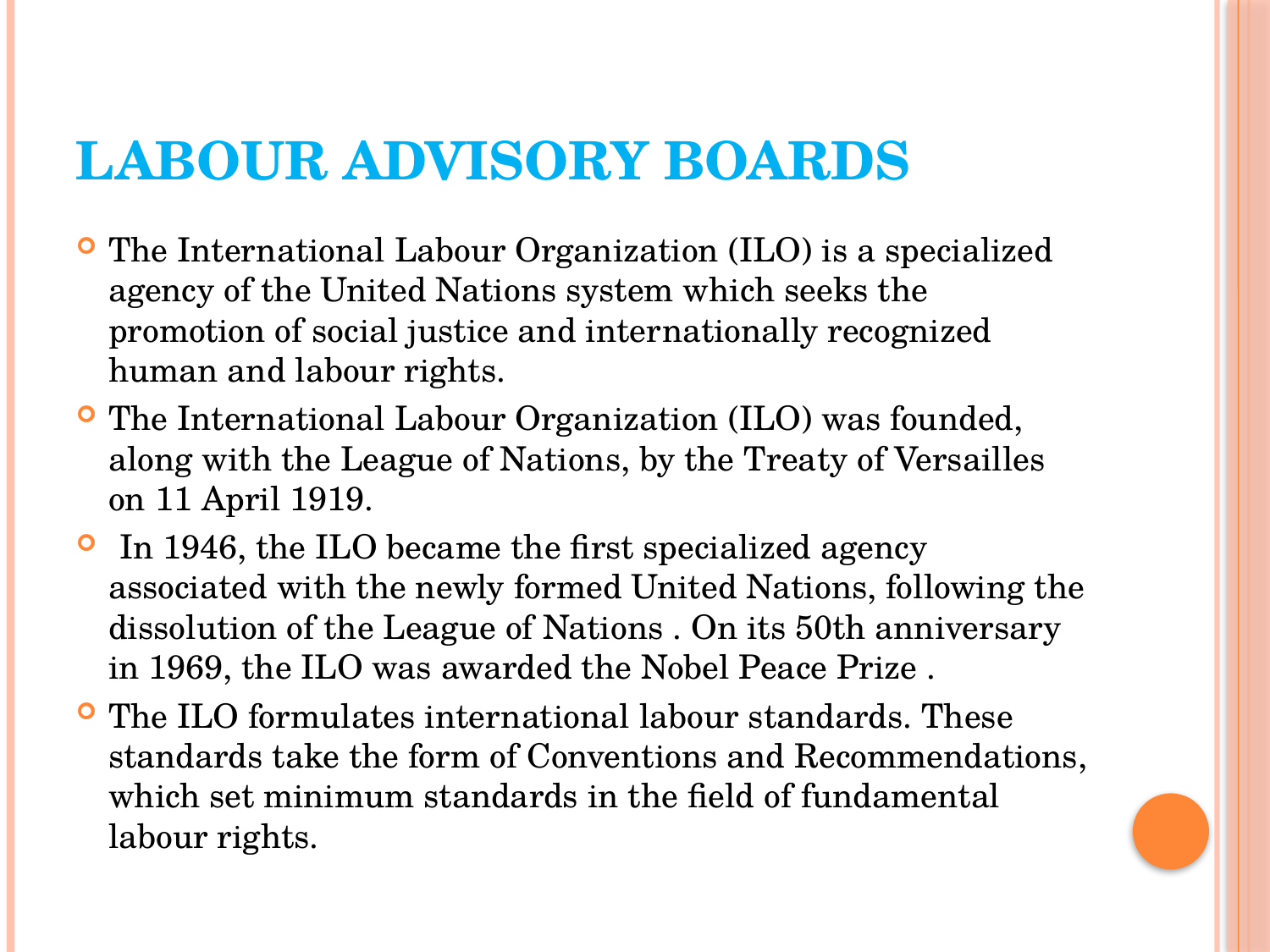

# Labour advisory boards
The International Labour Organization (ILO) is a specialized agency of the United Nations system which seeks the promotion of social justice and internationally recognized human and labour rights.
The International Labour Organization (ILO) was founded, along with the League of Nations, by the Treaty of Versailles on 11 April 1919.
 In 1946, the ILO became the first specialized agency associated with the newly formed United Nations, following the dissolution of the League of Nations . On its 50th anniversary in 1969, the ILO was awarded the Nobel Peace Prize .
The ILO formulates international labour standards. These standards take the form of Conventions and Recommendations, which set minimum standards in the field of fundamental labour rights.